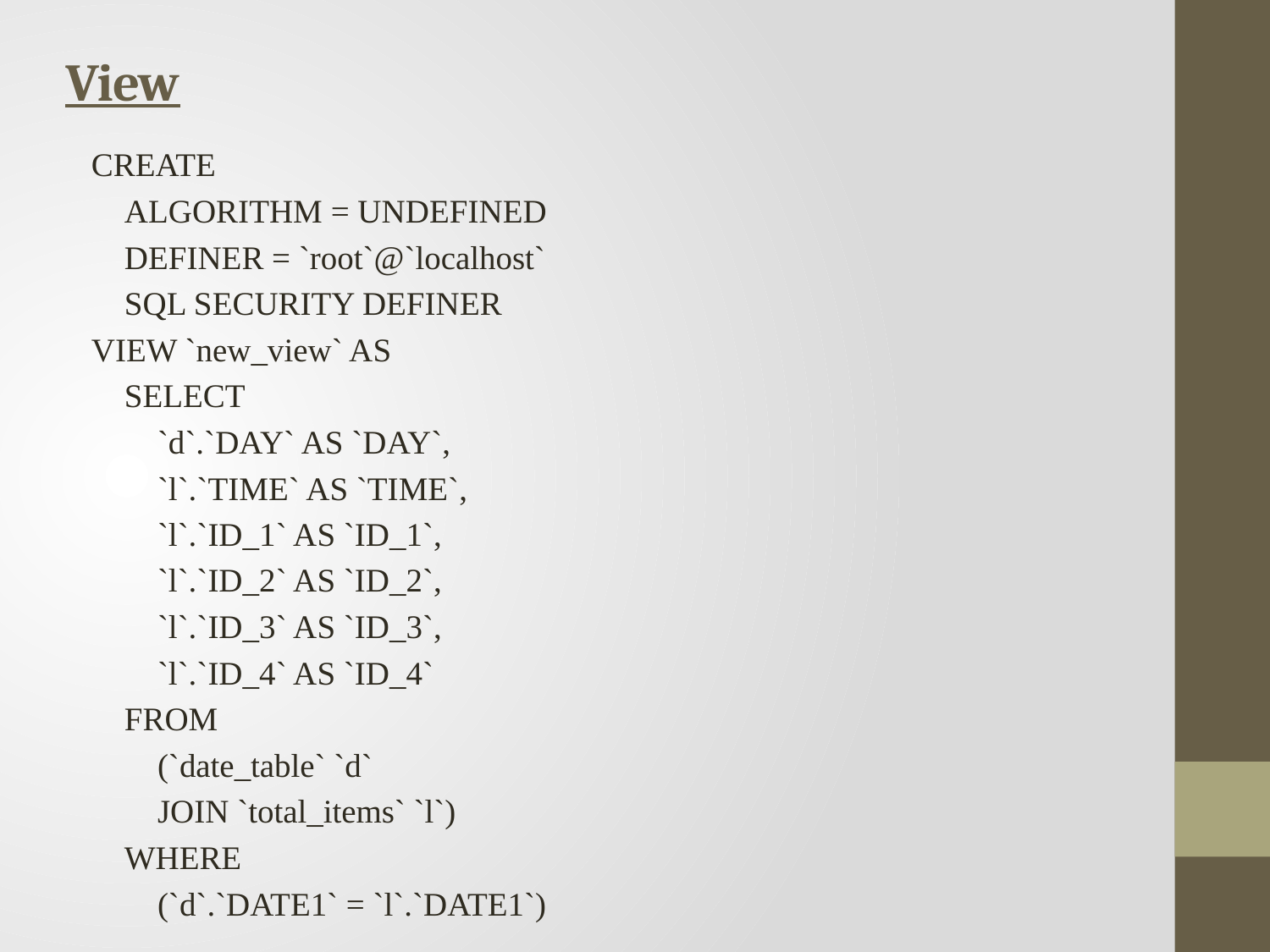

# View
CREATE
    ALGORITHM = UNDEFINED
    DEFINER = `root`@`localhost`
    SQL SECURITY DEFINER
VIEW `new_view` AS
    SELECT
        `d`.`DAY` AS `DAY`,
        `l`.`TIME` AS `TIME`,
        `l`.`ID_1` AS `ID_1`,
        `l`.`ID_2` AS `ID_2`,
        `l`.`ID_3` AS `ID_3`,
        `l`.`ID_4` AS `ID_4`
    FROM
        (`date_table` `d`
        JOIN `total_items` `l`)
    WHERE
        (`d`.`DATE1` = `l`.`DATE1`)